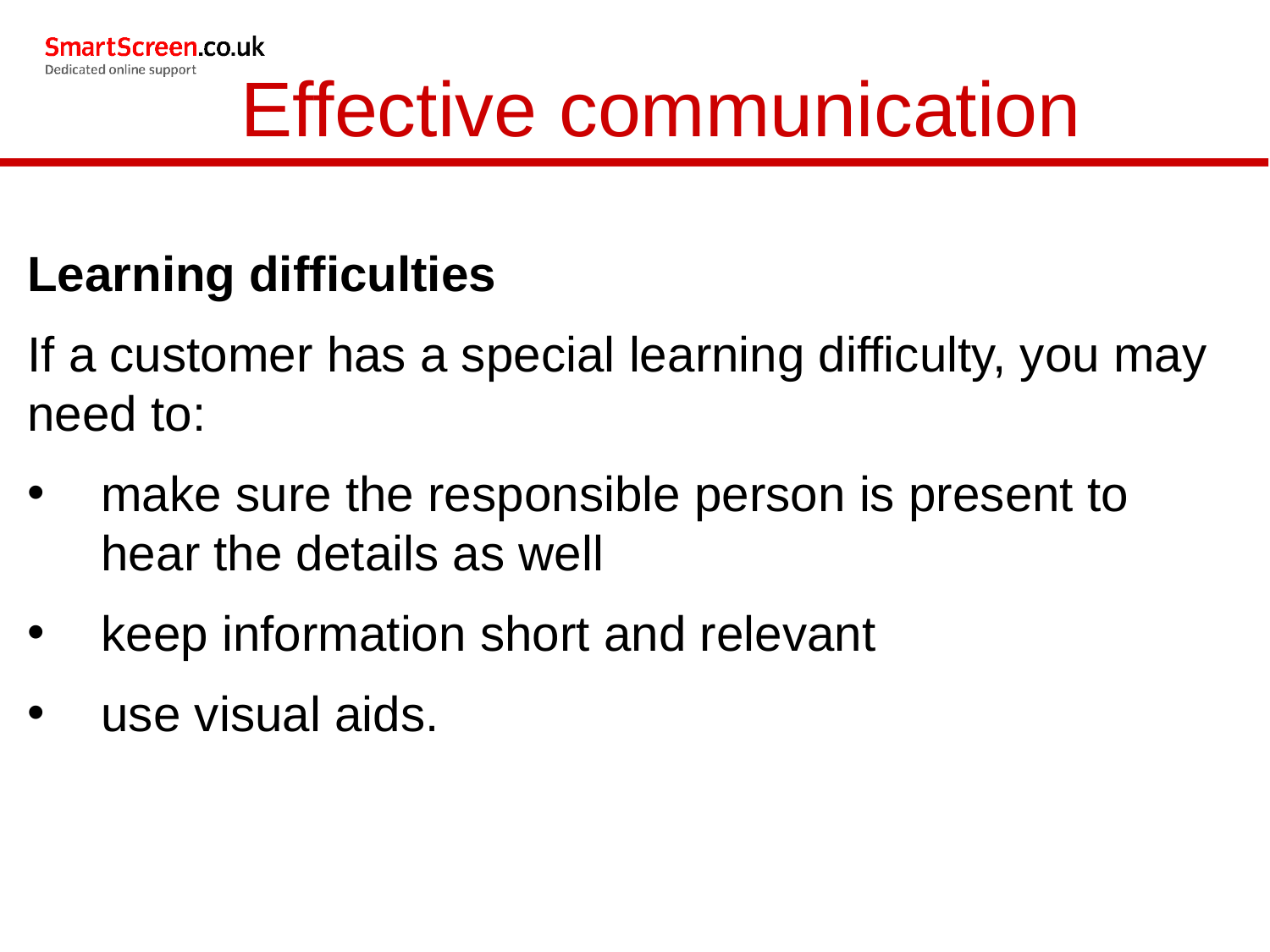

Effective communication

Learning difficulties
If a customer has a special learning difficulty, you may need to:
make sure the responsible person is present to hear the details as well
keep information short and relevant
use visual aids.